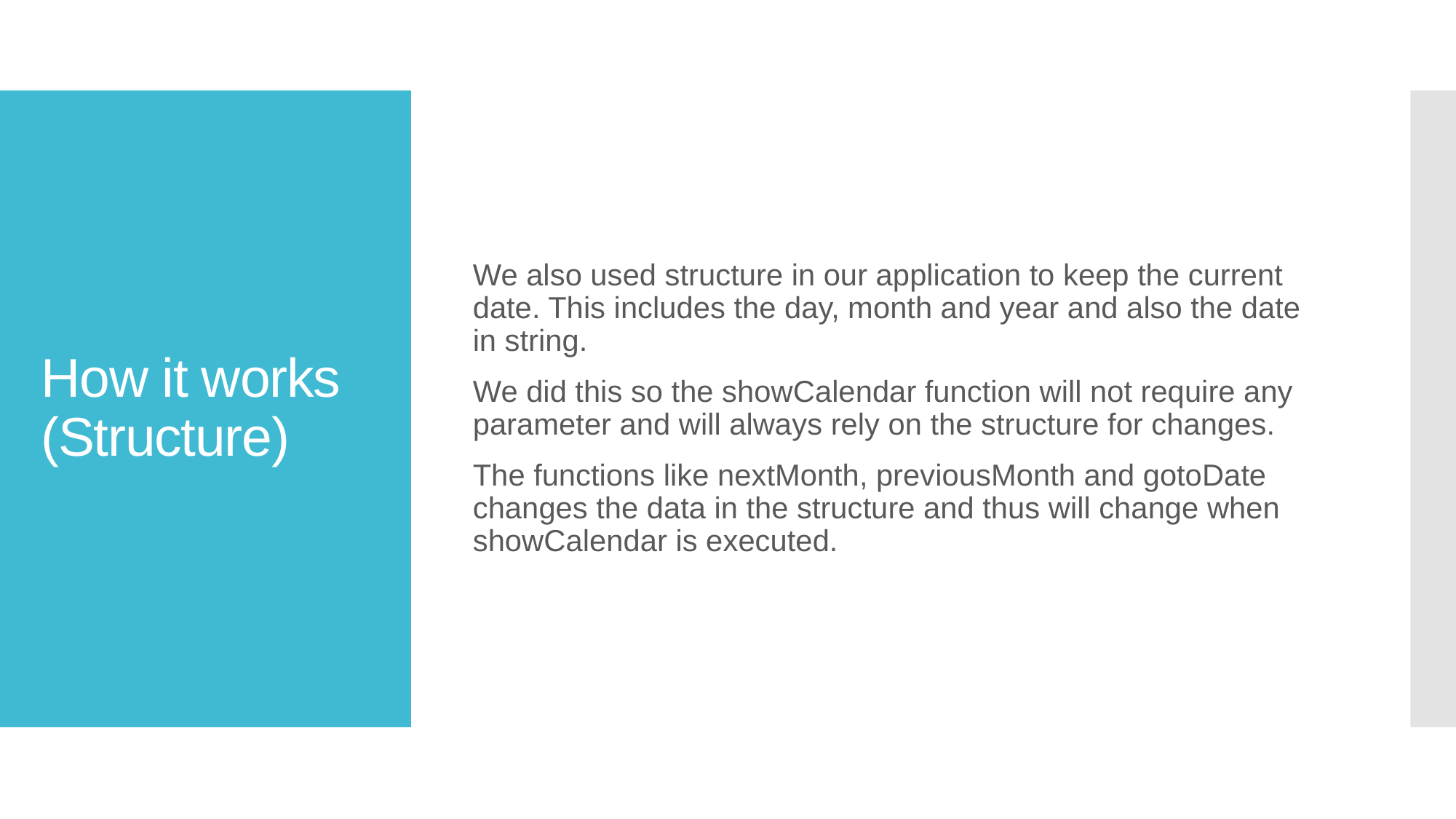

We also used structure in our application to keep the current date. This includes the day, month and year and also the date in string.
We did this so the showCalendar function will not require any parameter and will always rely on the structure for changes.
The functions like nextMonth, previousMonth and gotoDate changes the data in the structure and thus will change when showCalendar is executed.
# How it works (Structure)